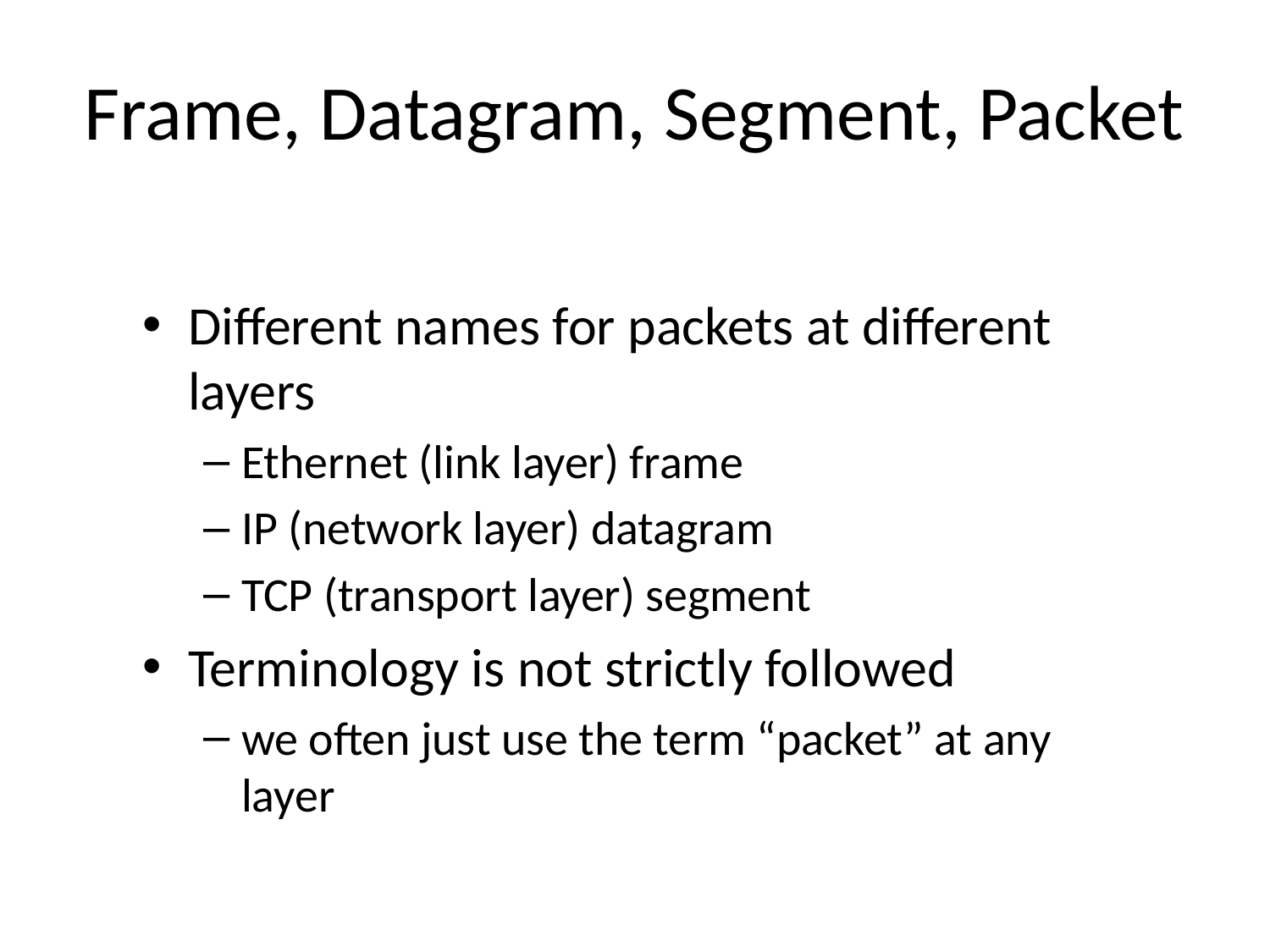

# Frame, Datagram, Segment, Packet
Different names for packets at different layers
Ethernet (link layer) frame
IP (network layer) datagram
TCP (transport layer) segment
Terminology is not strictly followed
we often just use the term “packet” at any layer